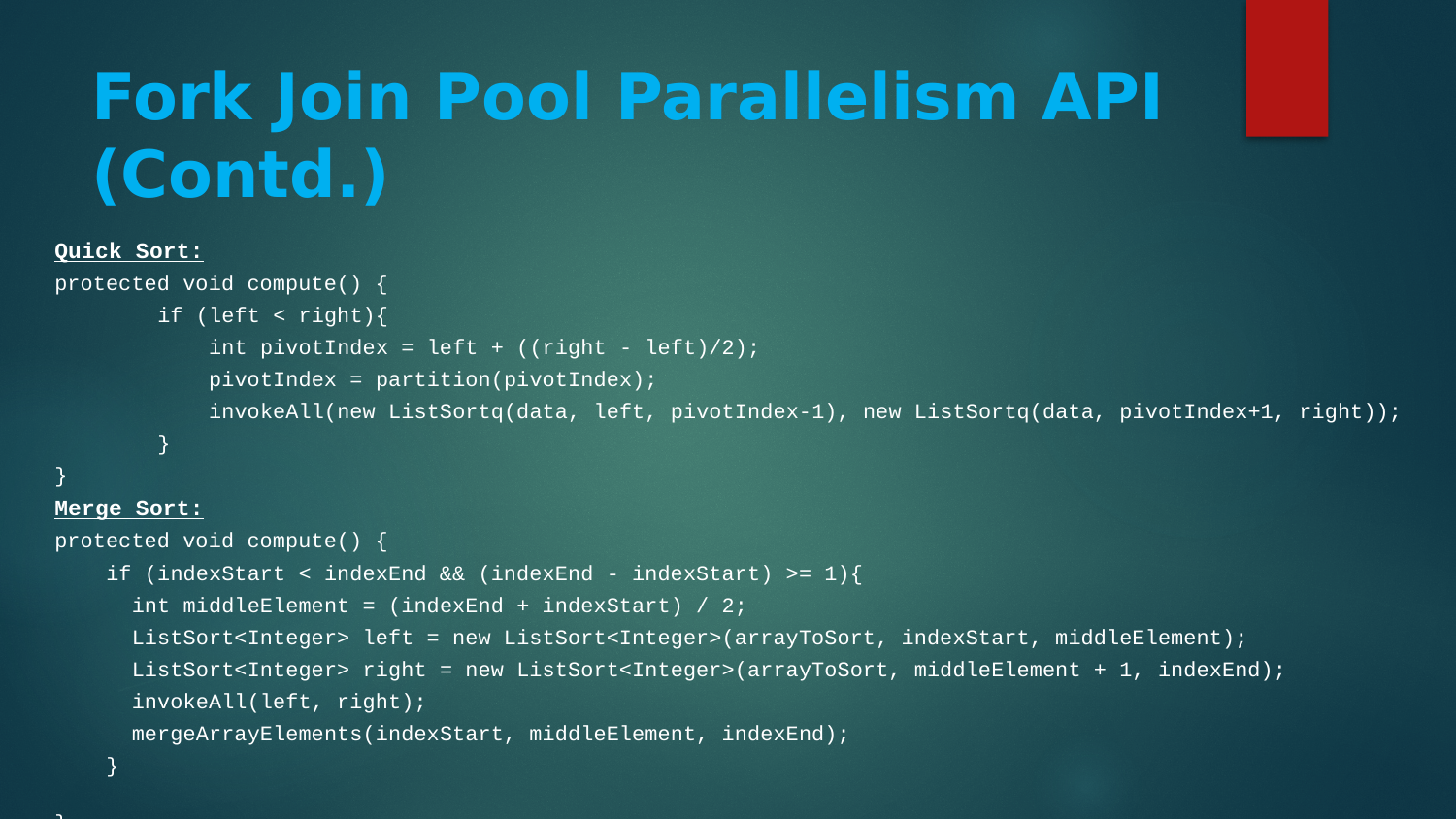

Fork Join Pool Parallelism API
(Contd.)
Quick Sort:
protected void compute() {
        if (left < right){
            int pivotIndex = left + ((right - left)/2);
            pivotIndex = partition(pivotIndex);
            invokeAll(new ListSortq(data, left, pivotIndex-1), new ListSortq(data, pivotIndex+1, right));
        }
}
Merge Sort:
protected void compute() {
    if (indexStart < indexEnd && (indexEnd - indexStart) >= 1){
      int middleElement = (indexEnd + indexStart) / 2;
      ListSort<Integer> left = new ListSort<Integer>(arrayToSort, indexStart, middleElement);
      ListSort<Integer> right = new ListSort<Integer>(arrayToSort, middleElement + 1, indexEnd);
      invokeAll(left, right);
      mergeArrayElements(indexStart, middleElement, indexEnd);
    }
}